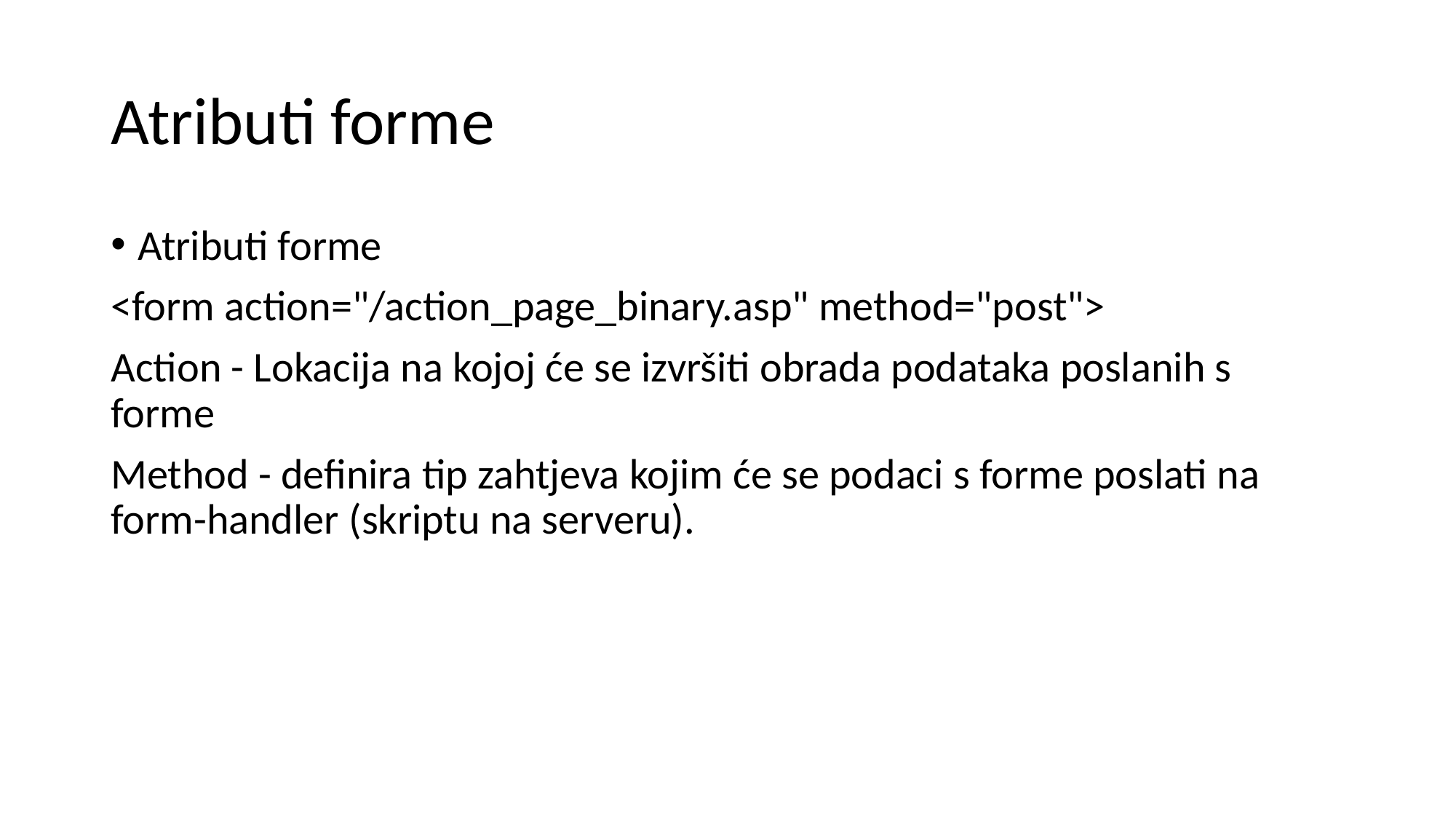

# Atributi forme
Atributi forme
<form action="/action_page_binary.asp" method="post">
Action - Lokacija na kojoj će se izvršiti obrada podataka poslanih s forme
Method - definira tip zahtjeva kojim će se podaci s forme poslati na form-handler (skriptu na serveru).